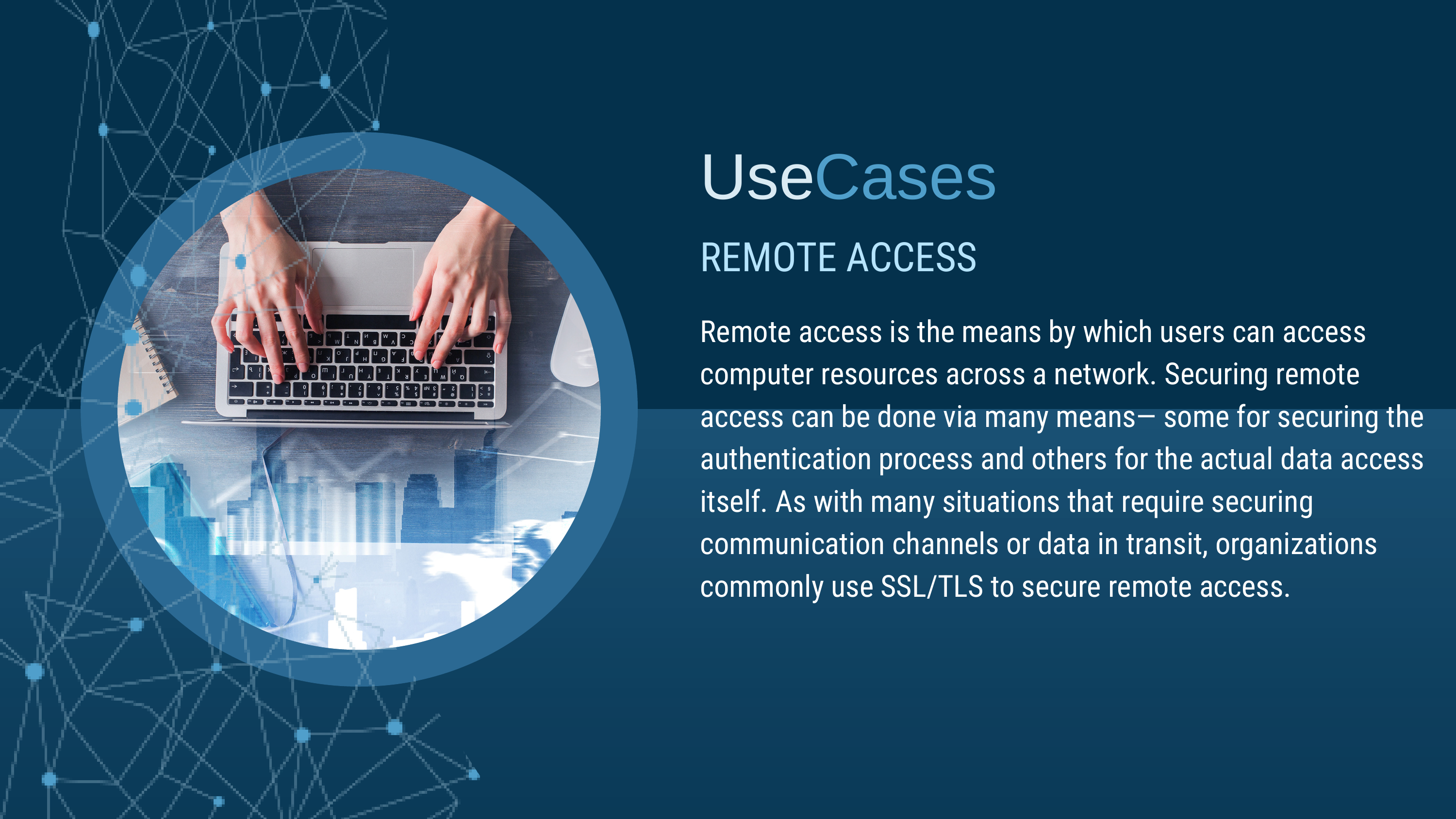

Use
Cases

REMOTE ACCESS
Remote access is the means by which users can access computer resources across a network. Securing remote access can be done via many means— some for securing the authentication process and others for the actual data access itself. As with many situations that require securing communication channels or data in transit, organizations commonly use SSL/TLS to secure remote access.